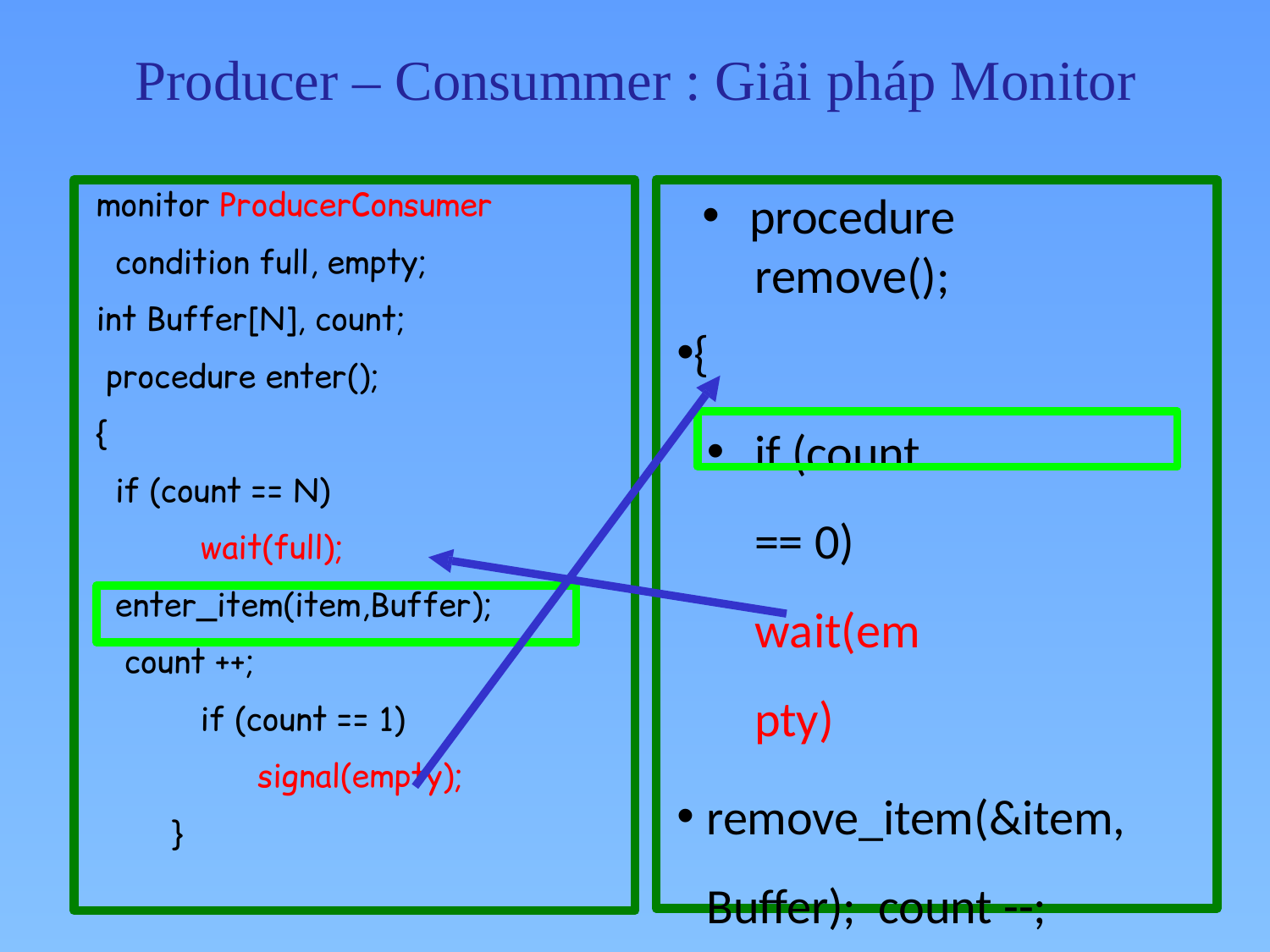

# Producer – Consummer : Giải pháp Monitor
monitor ProducerConsumer  condition full, empty;
int Buffer[N], count;  procedure enter();
{
if (count == N)
wait(full);  enter_item(item,Buffer);  count ++;
if (count == 1)
signal(empty);
}
procedure remove();
{
if (count == 0)  wait(empty)
remove_item(&item,Buffer);  count --;
if (count == N-1)
signal(full);
}
count = 0;
end monitor;